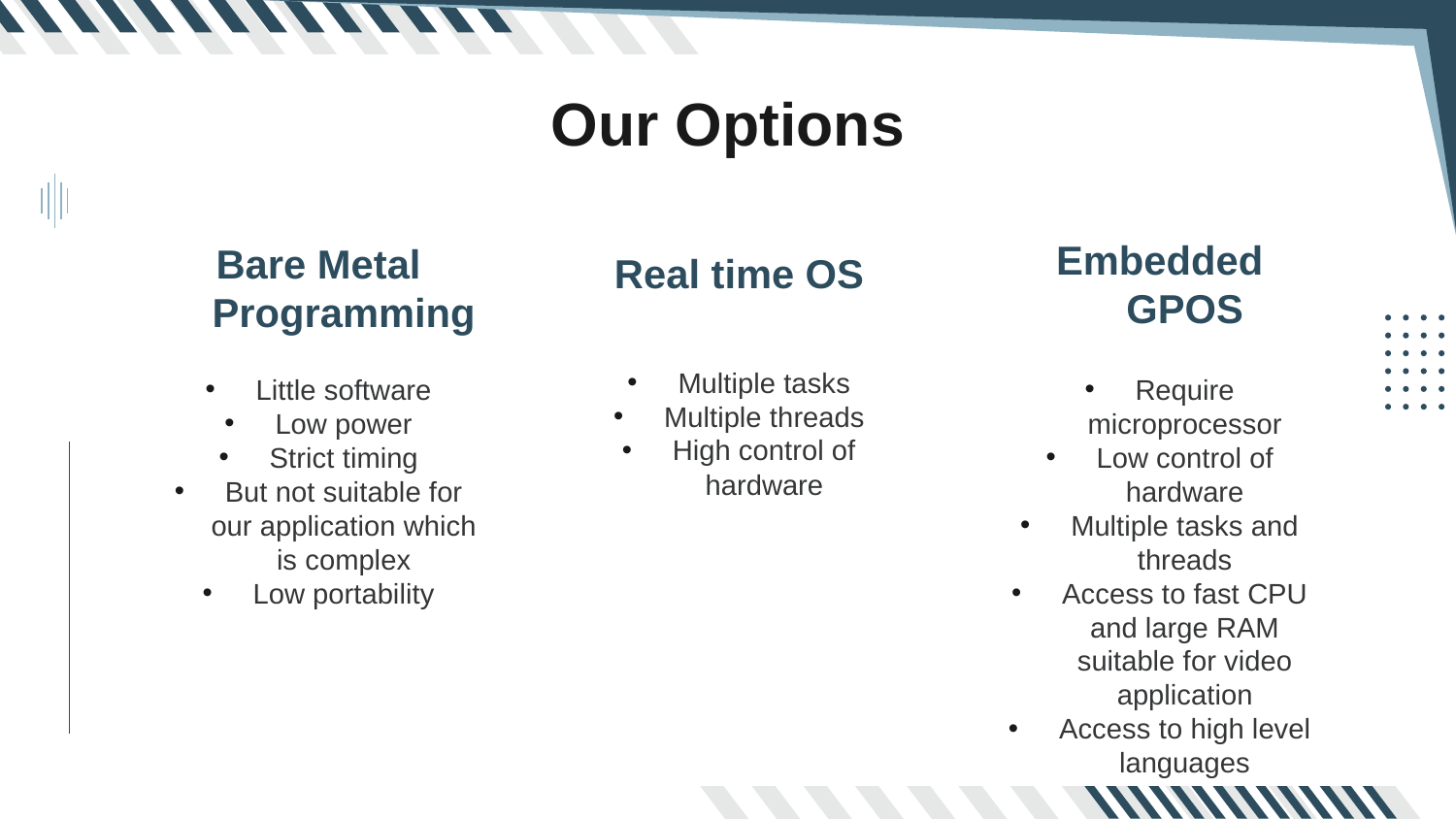

# Our Options
Real time OS
Embedded GPOS
Bare Metal Programming
Multiple tasks
Multiple threads
High control of hardware
Require microprocessor
Low control of hardware
Multiple tasks and threads
Access to fast CPU and large RAM suitable for video application
Access to high level languages

Little software
Low power
Strict timing
But not suitable for our application which is complex
Low portability